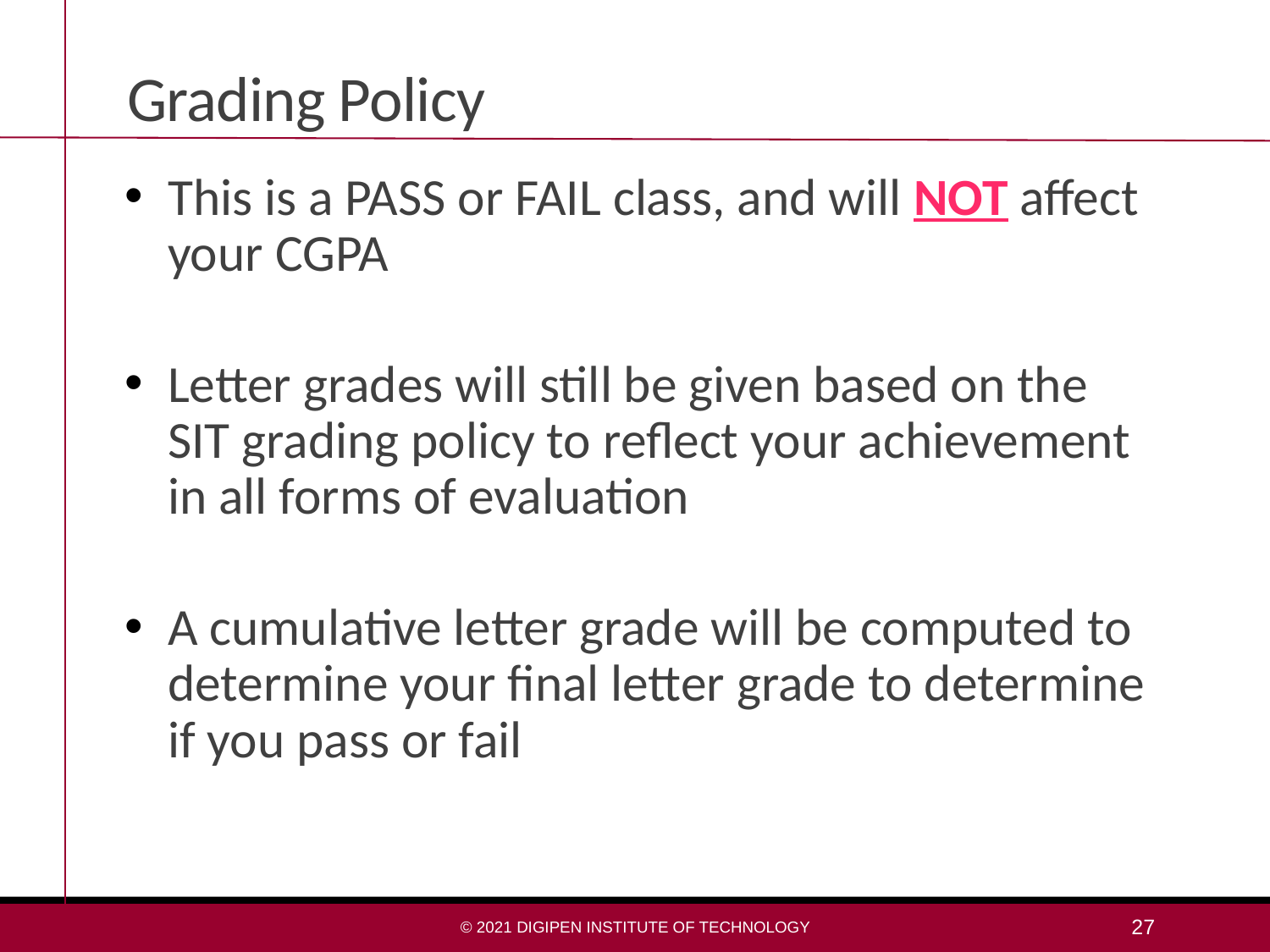

# Grading Policy
This is a PASS or FAIL class, and will NOT affect your CGPA

Letter grades will still be given based on the SIT grading policy to reflect your achievement in all forms of evaluation

A cumulative letter grade will be computed to determine your final letter grade to determine if you pass or fail

© 2021 DigiPen Institute of Technology
27